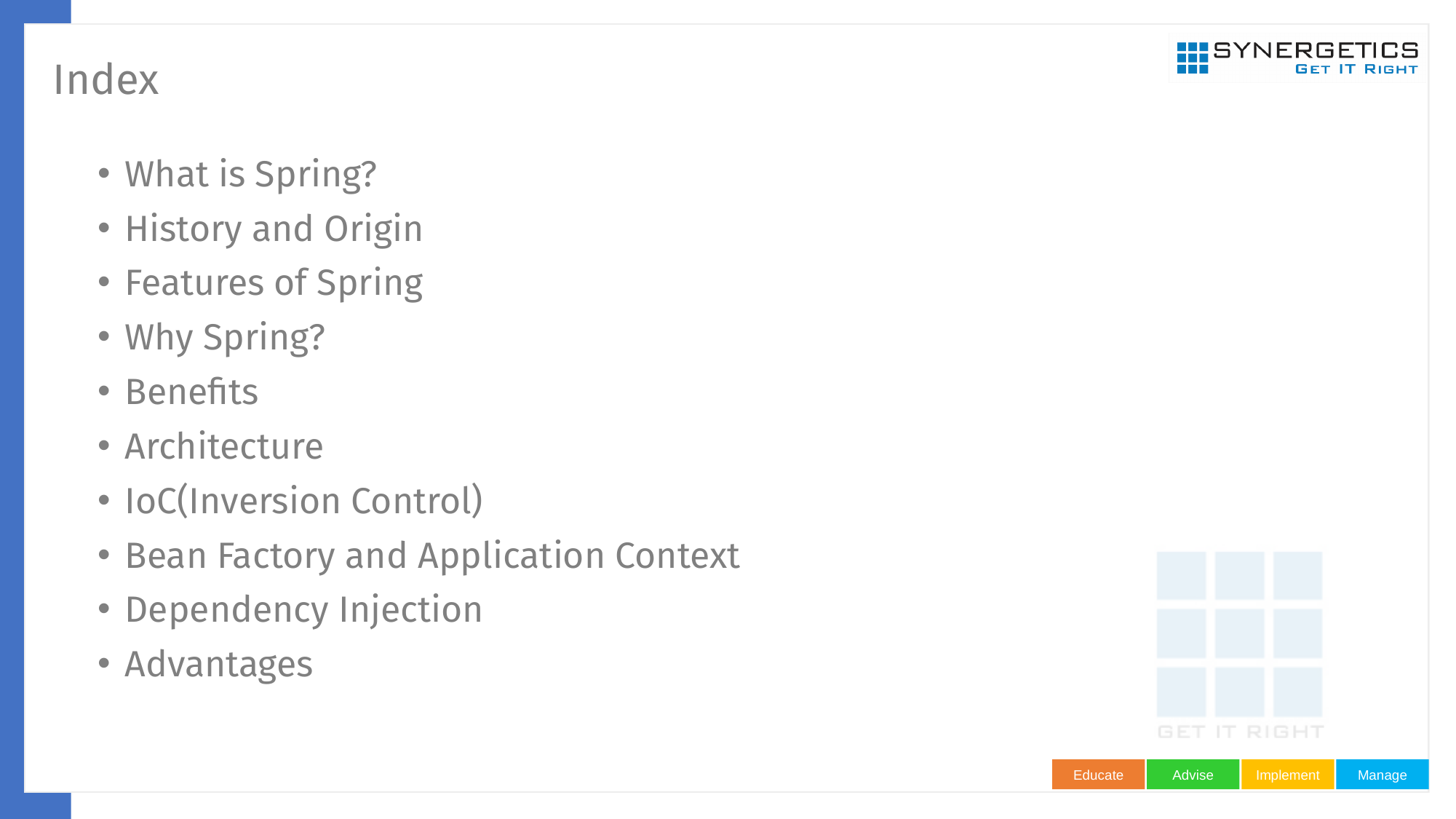

# Index
What is Spring?
History and Origin
Features of Spring
Why Spring?
Benefits
Architecture
IoC(Inversion Control)
Bean Factory and Application Context
Dependency Injection
Advantages